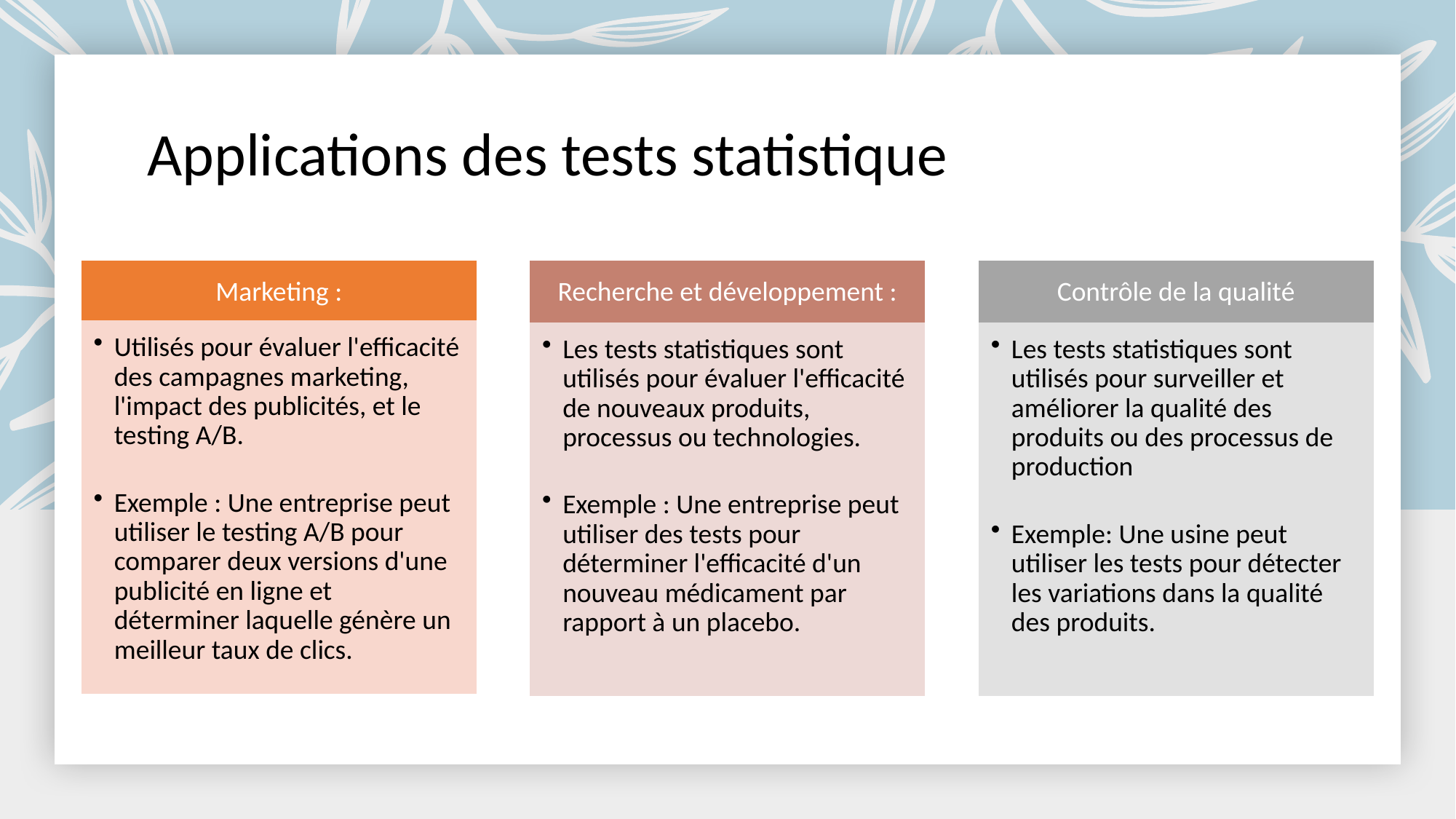

# Applications des tests statistique
Marketing :
Utilisés pour évaluer l'efficacité des campagnes marketing, l'impact des publicités, et le testing A/B.

Exemple : Une entreprise peut utiliser le testing A/B pour comparer deux versions d'une publicité en ligne et déterminer laquelle génère un meilleur taux de clics.
Recherche et développement :
Contrôle de la qualité
Les tests statistiques sont utilisés pour évaluer l'efficacité de nouveaux produits, processus ou technologies.

Exemple : Une entreprise peut utiliser des tests pour déterminer l'efficacité d'un nouveau médicament par rapport à un placebo.
Les tests statistiques sont utilisés pour surveiller et améliorer la qualité des produits ou des processus de production

Exemple: Une usine peut utiliser les tests pour détecter les variations dans la qualité des produits.